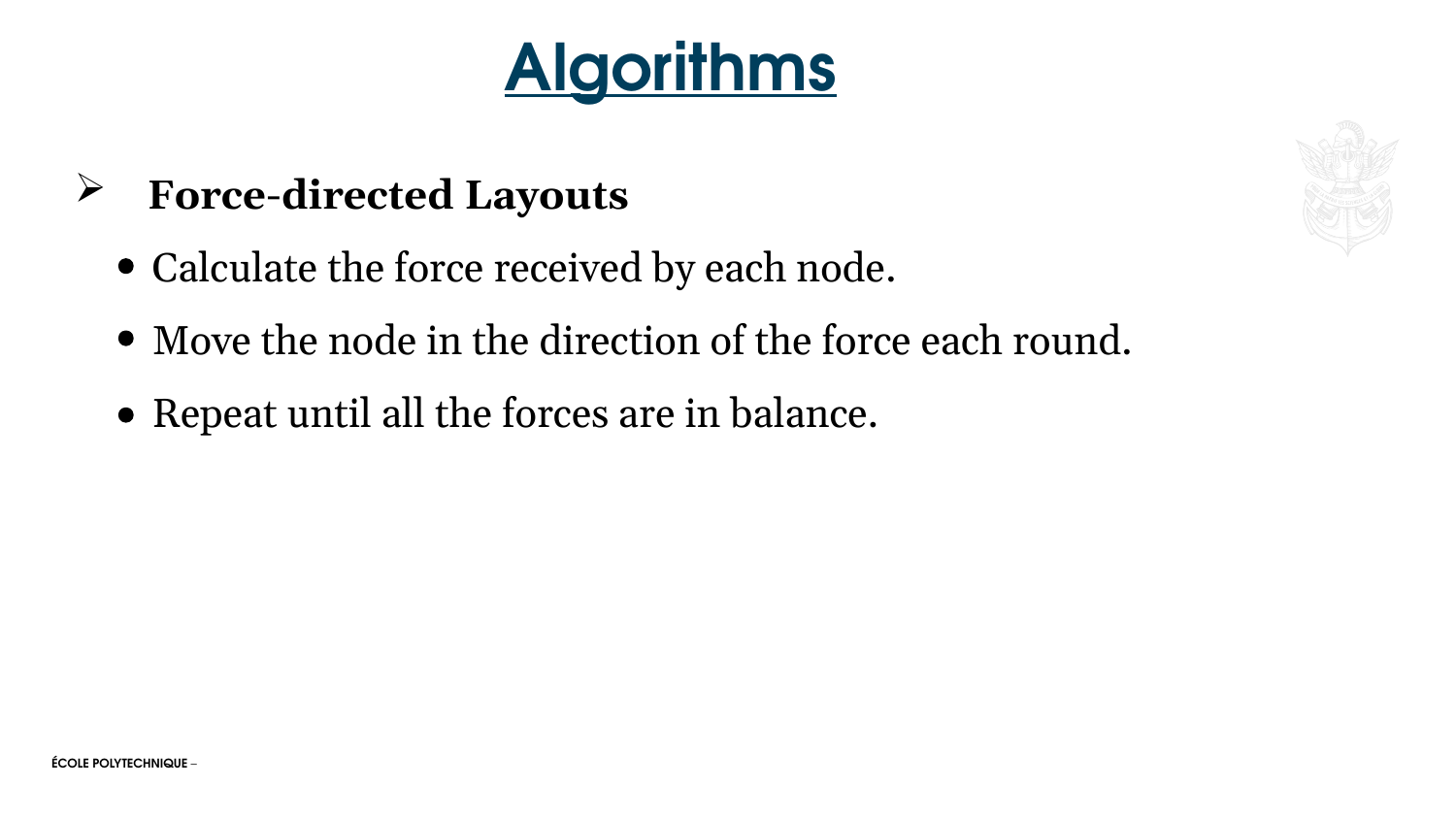

# Algorithms
Force-directed Layouts
        Calculate the force received by each node.
        Move the node in the direction of the force each round.
        Repeat until all the forces are in balance.